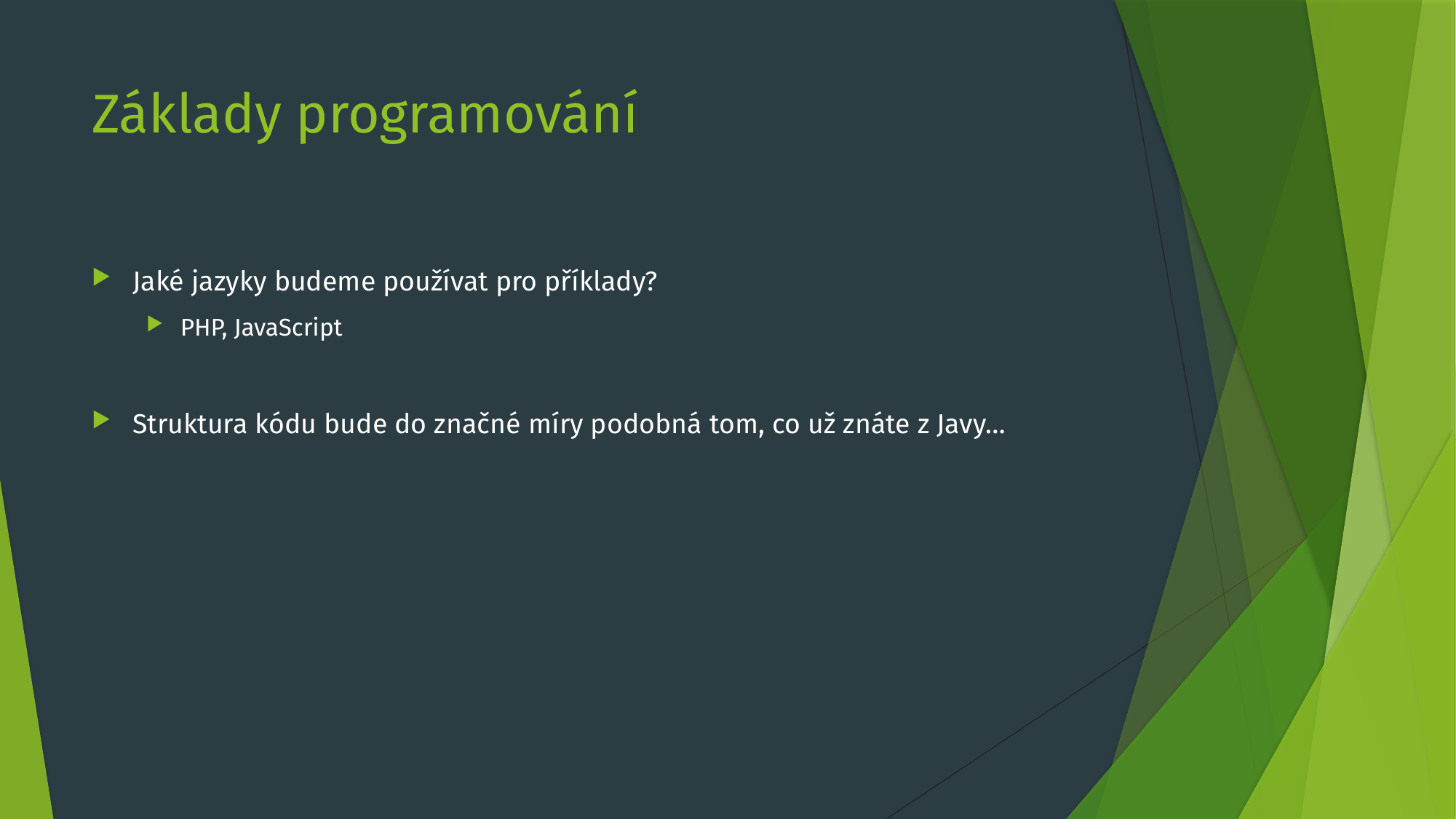

# Základy programování
Jaké jazyky budeme používat pro příklady?
PHP, JavaScript

Struktura kódu bude do značné míry podobná tom, co už znáte z Javy…